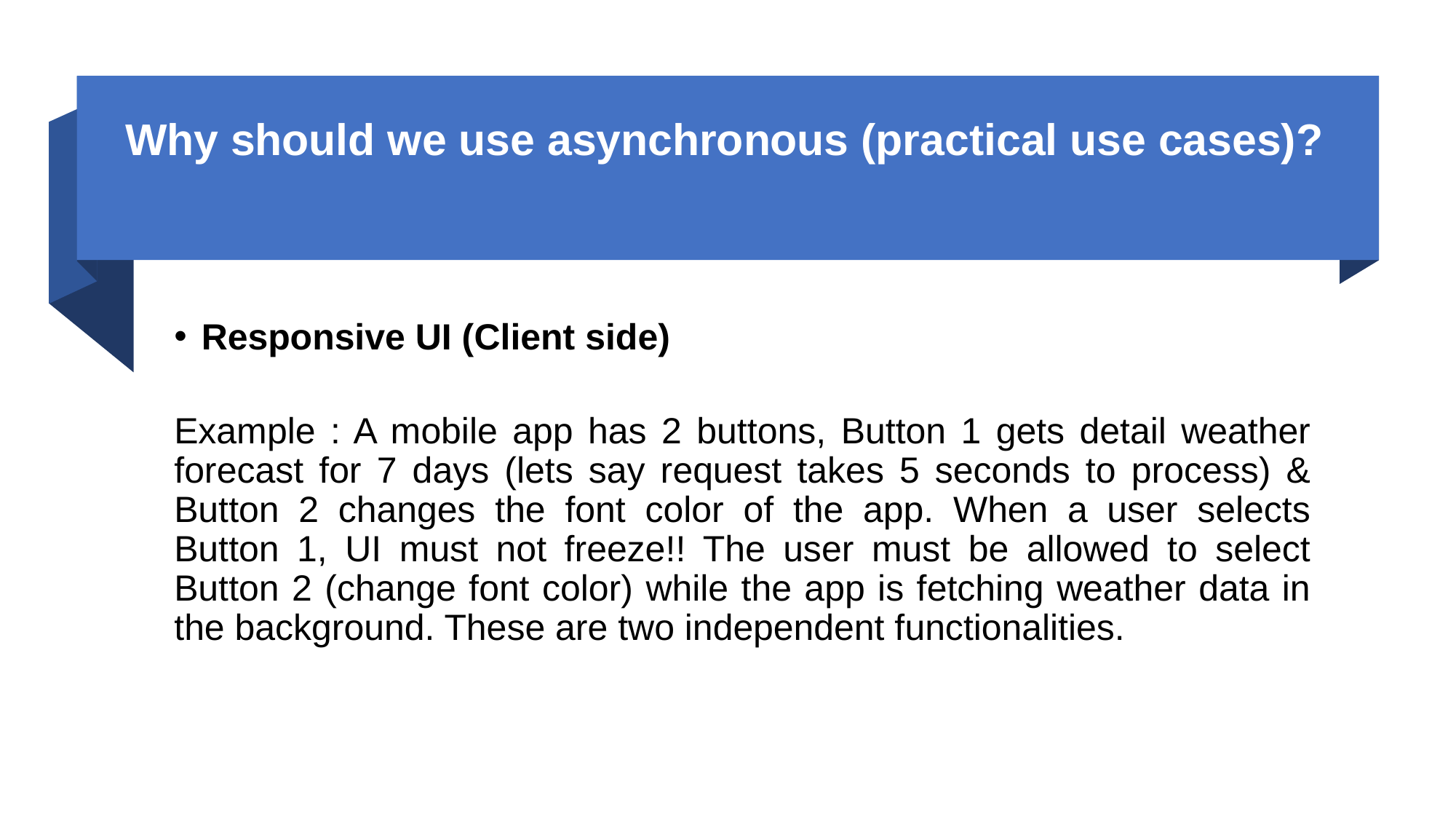

# Why should we use asynchronous (practical use cases)?

Responsive UI (Client side)
Example : A mobile app has 2 buttons, Button 1 gets detail weather forecast for 7 days (lets say request takes 5 seconds to process) & Button 2 changes the font color of the app. When a user selects Button 1, UI must not freeze!! The user must be allowed to select Button 2 (change font color) while the app is fetching weather data in the background. These are two independent functionalities.